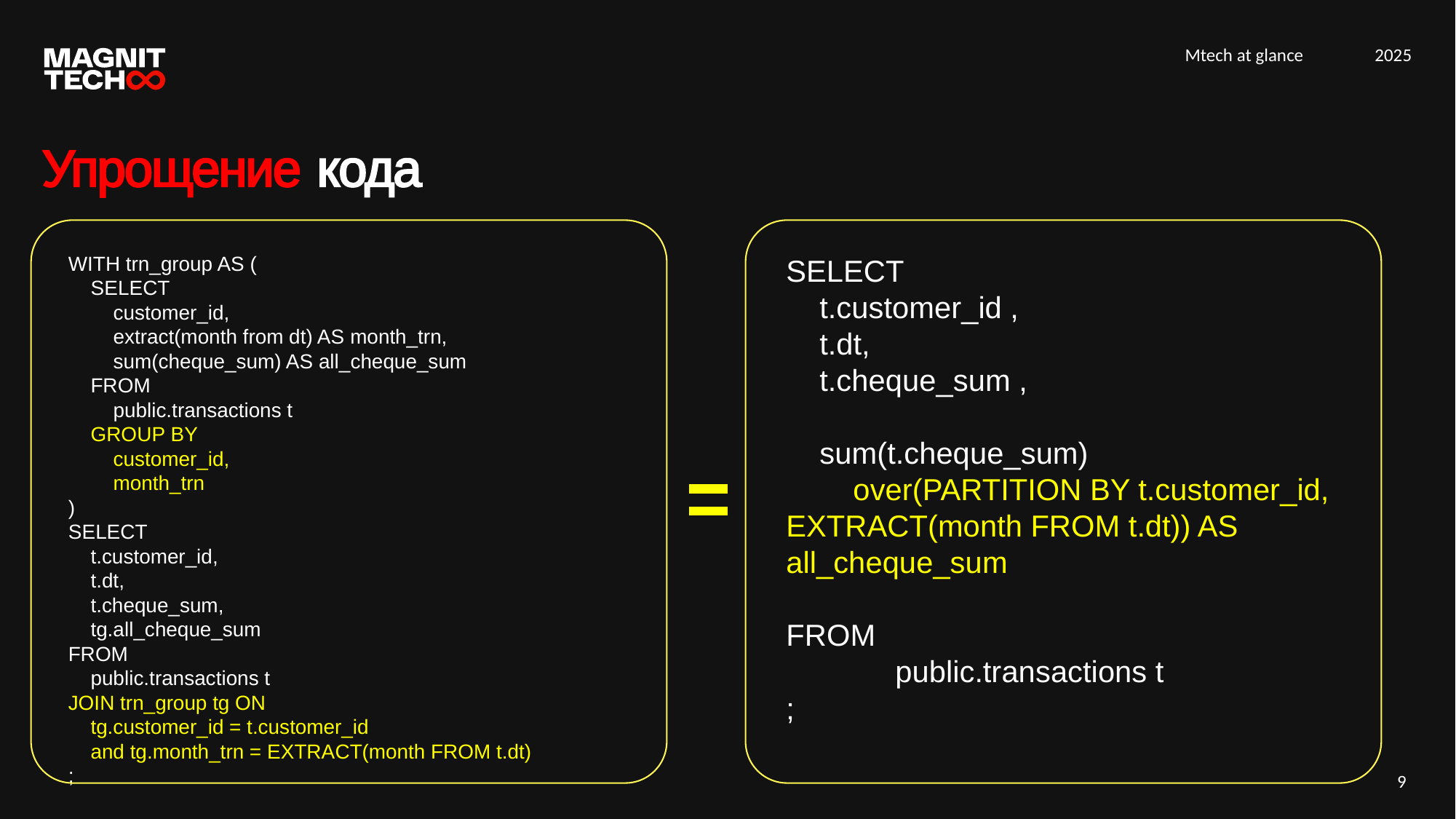

Упрощение кода

WITH trn_group AS (
    SELECT
        customer_id,
        extract(month from dt) AS month_trn,
        sum(cheque_sum) AS all_cheque_sum
    FROM
        public.transactions t
    GROUP BY
        customer_id,
        month_trn
)
SELECT
    t.customer_id,
    t.dt,
    t.cheque_sum,
    tg.all_cheque_sum
FROM
    public.transactions t
JOIN trn_group tg ON
    tg.customer_id = t.customer_id
    and tg.month_trn = EXTRACT(month FROM t.dt)
;

SELECT
    t.customer_id ,
    t.dt,
    t.cheque_sum ,

    sum(t.cheque_sum)
        over(PARTITION BY t.customer_id, EXTRACT(month FROM t.dt)) AS all_cheque_sum

FROM
	public.transactions t
;

9